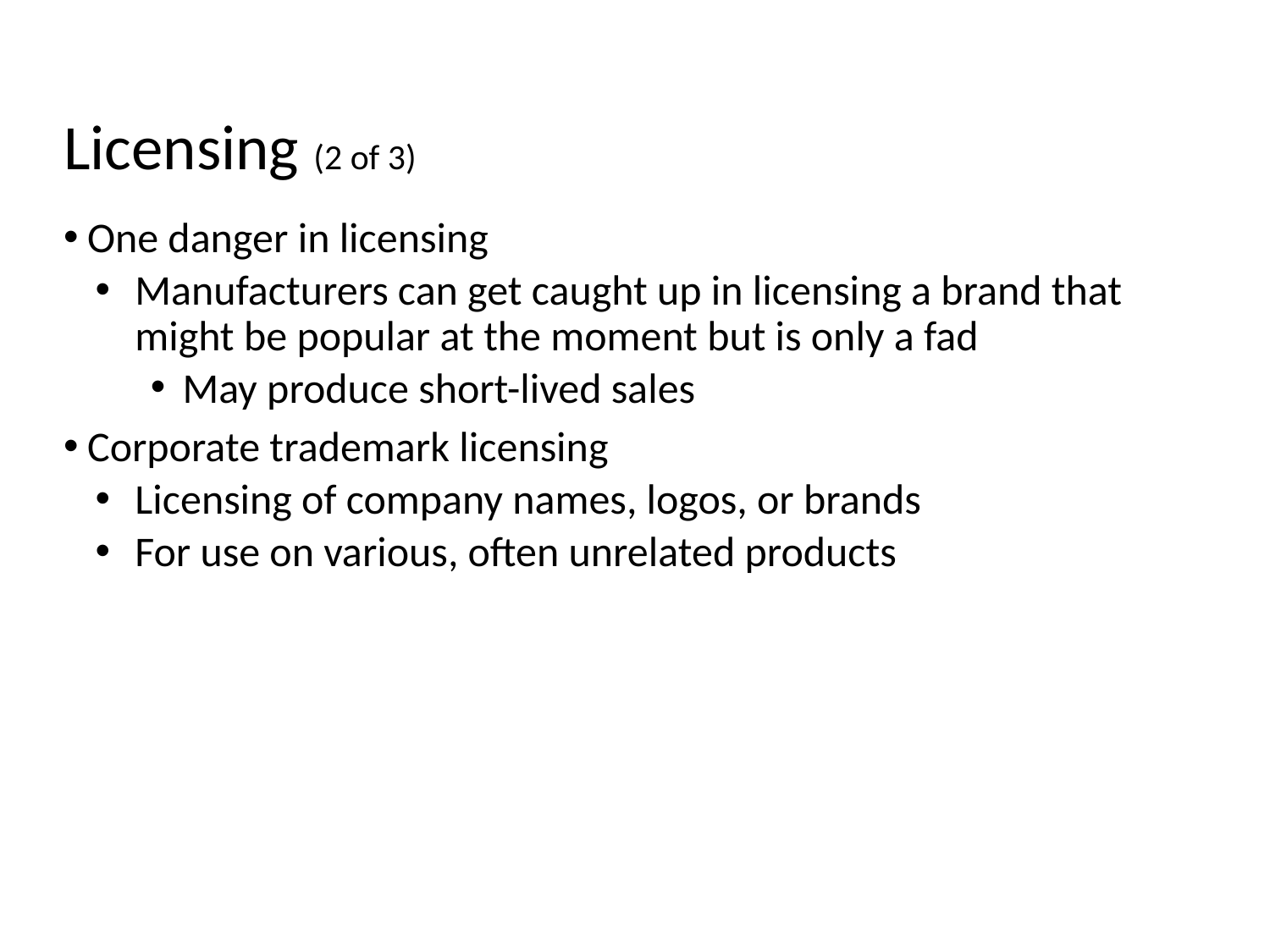

# Licensing (2 of 3)
One danger in licensing
Manufacturers can get caught up in licensing a brand that might be popular at the moment but is only a fad
May produce short-lived sales
Corporate trademark licensing
Licensing of company names, logos, or brands
For use on various, often unrelated products